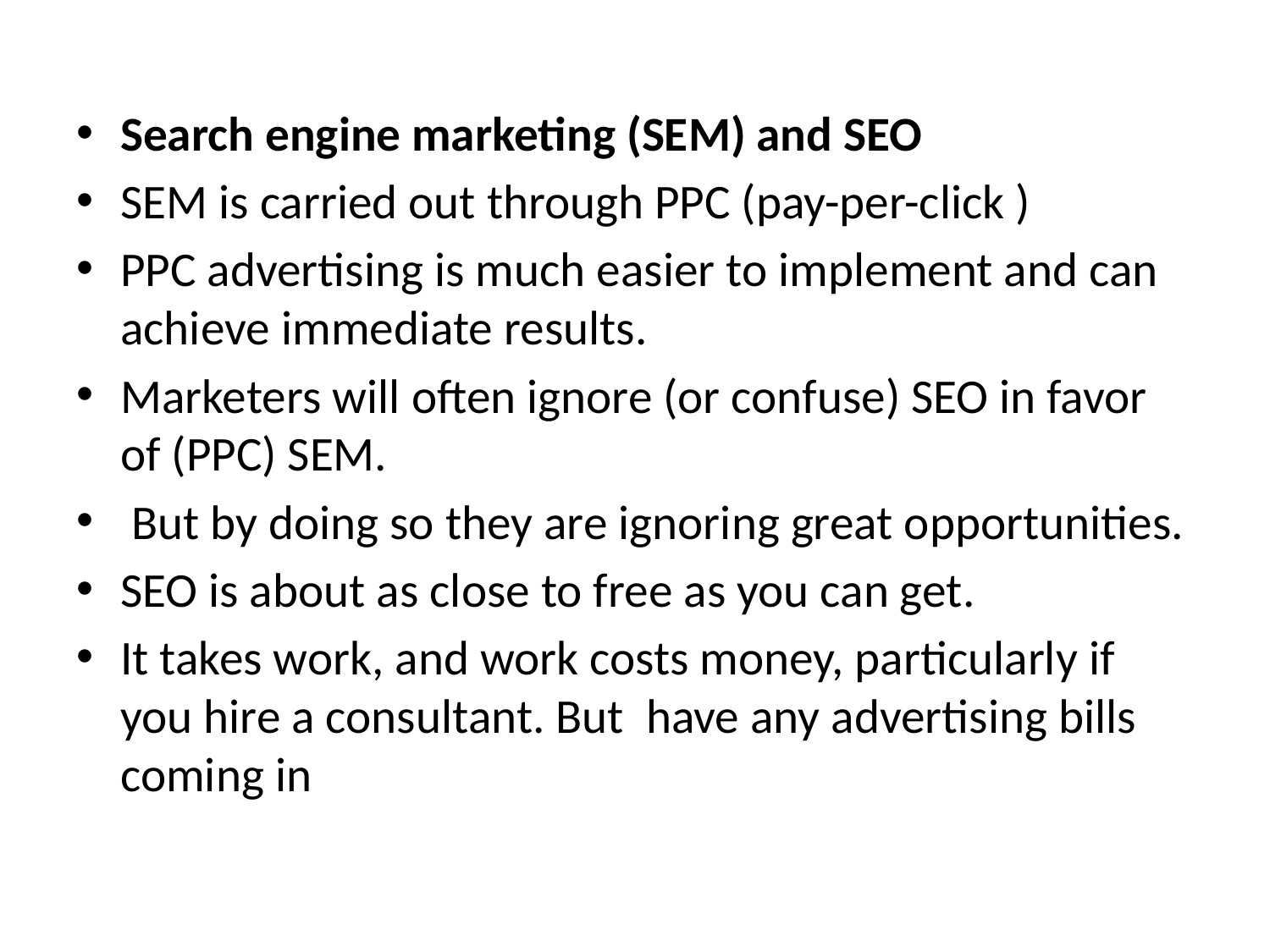

Search engine marketing (SEM) and SEO
SEM is carried out through PPC (pay-per-click )
PPC advertising is much easier to implement and can achieve immediate results.
Marketers will often ignore (or confuse) SEO in favor of (PPC) SEM.
 But by doing so they are ignoring great opportunities.
SEO is about as close to free as you can get.
It takes work, and work costs money, particularly if you hire a consultant. But  have any advertising bills coming in